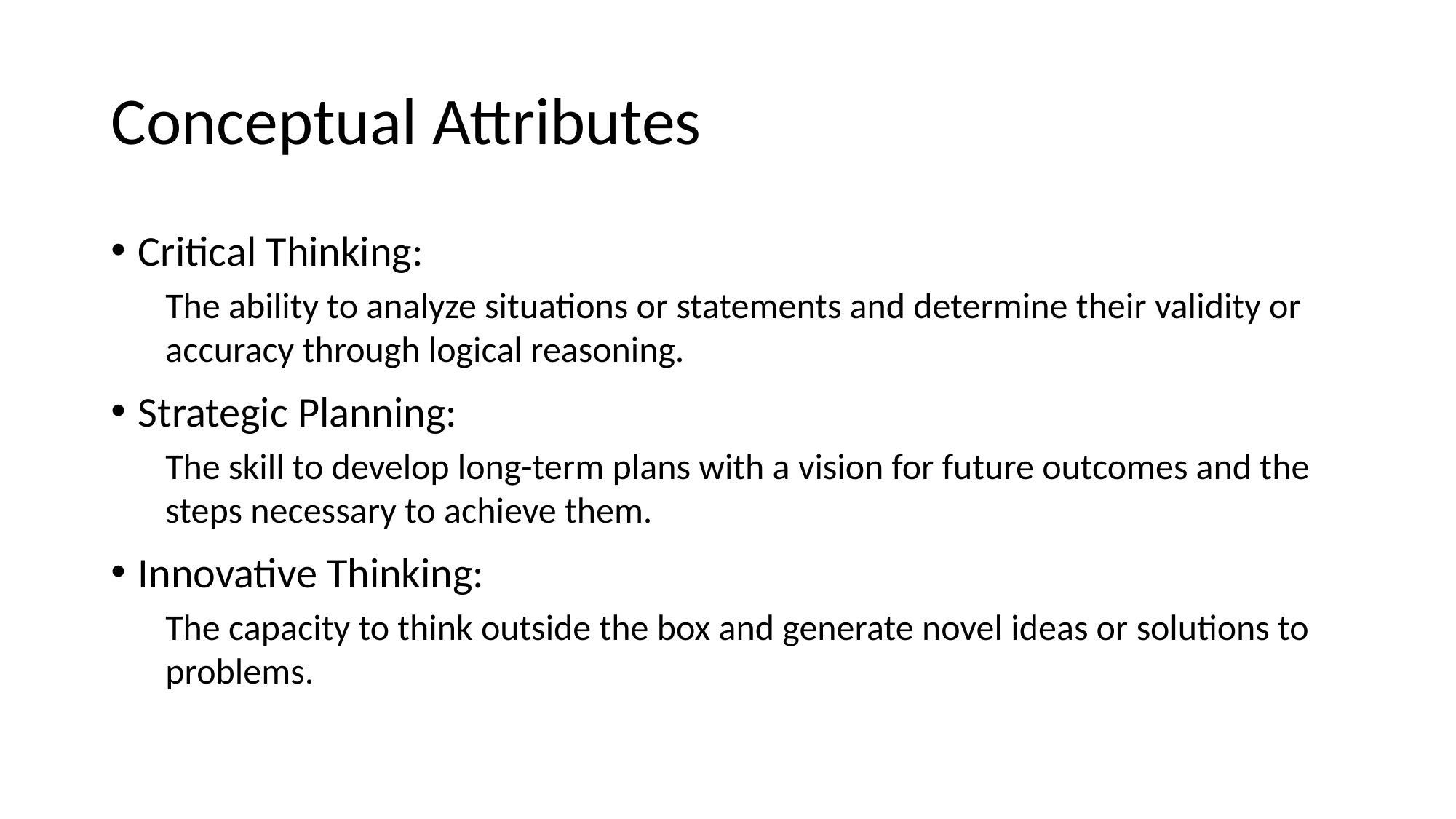

# Conceptual Attributes
Critical Thinking:
The ability to analyze situations or statements and determine their validity or accuracy through logical reasoning.
Strategic Planning:
The skill to develop long-term plans with a vision for future outcomes and the steps necessary to achieve them.
Innovative Thinking:
The capacity to think outside the box and generate novel ideas or solutions to problems.